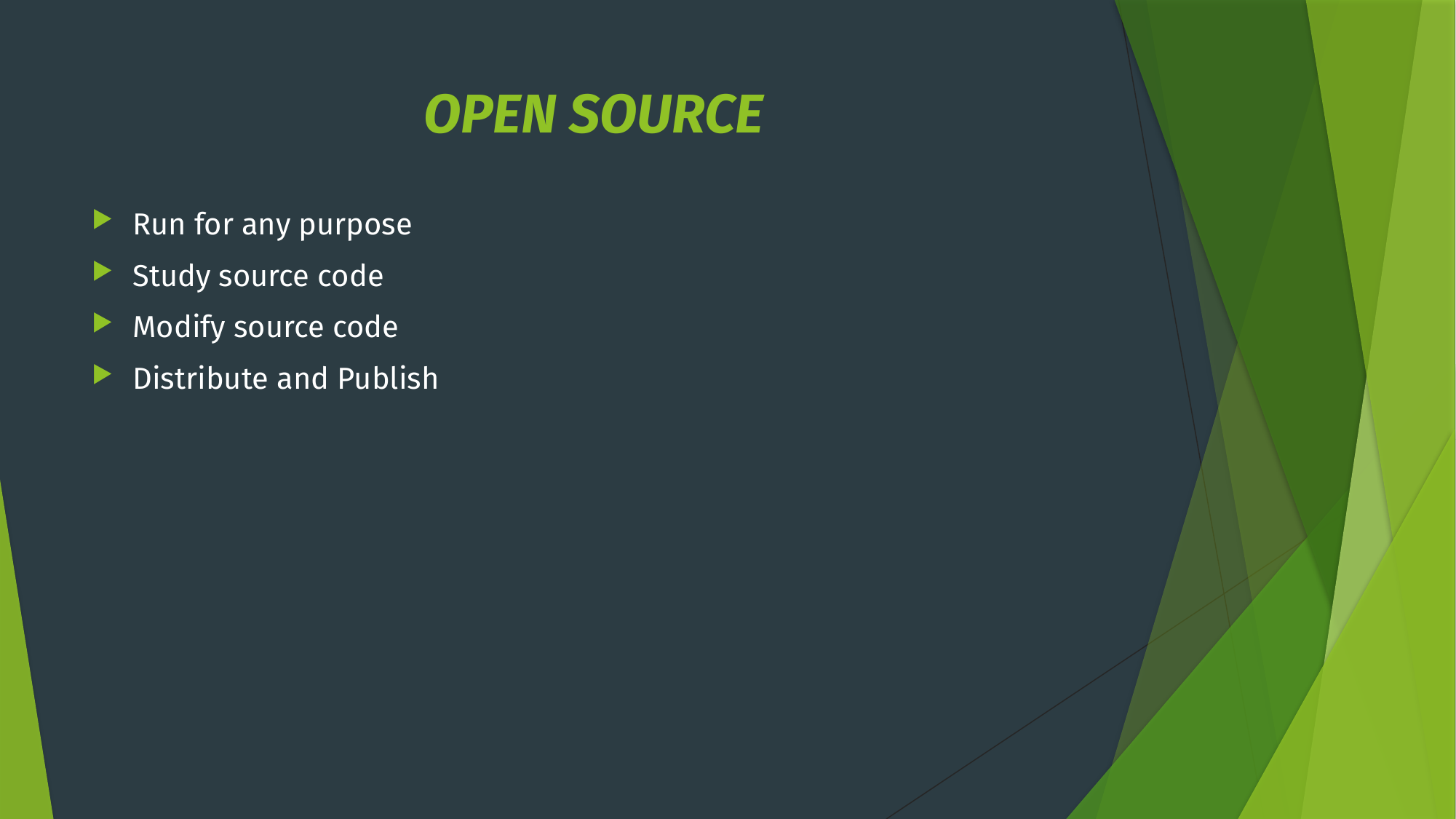

# OPEN SOURCE
Run for any purpose
Study source code
Modify source code
Distribute and Publish